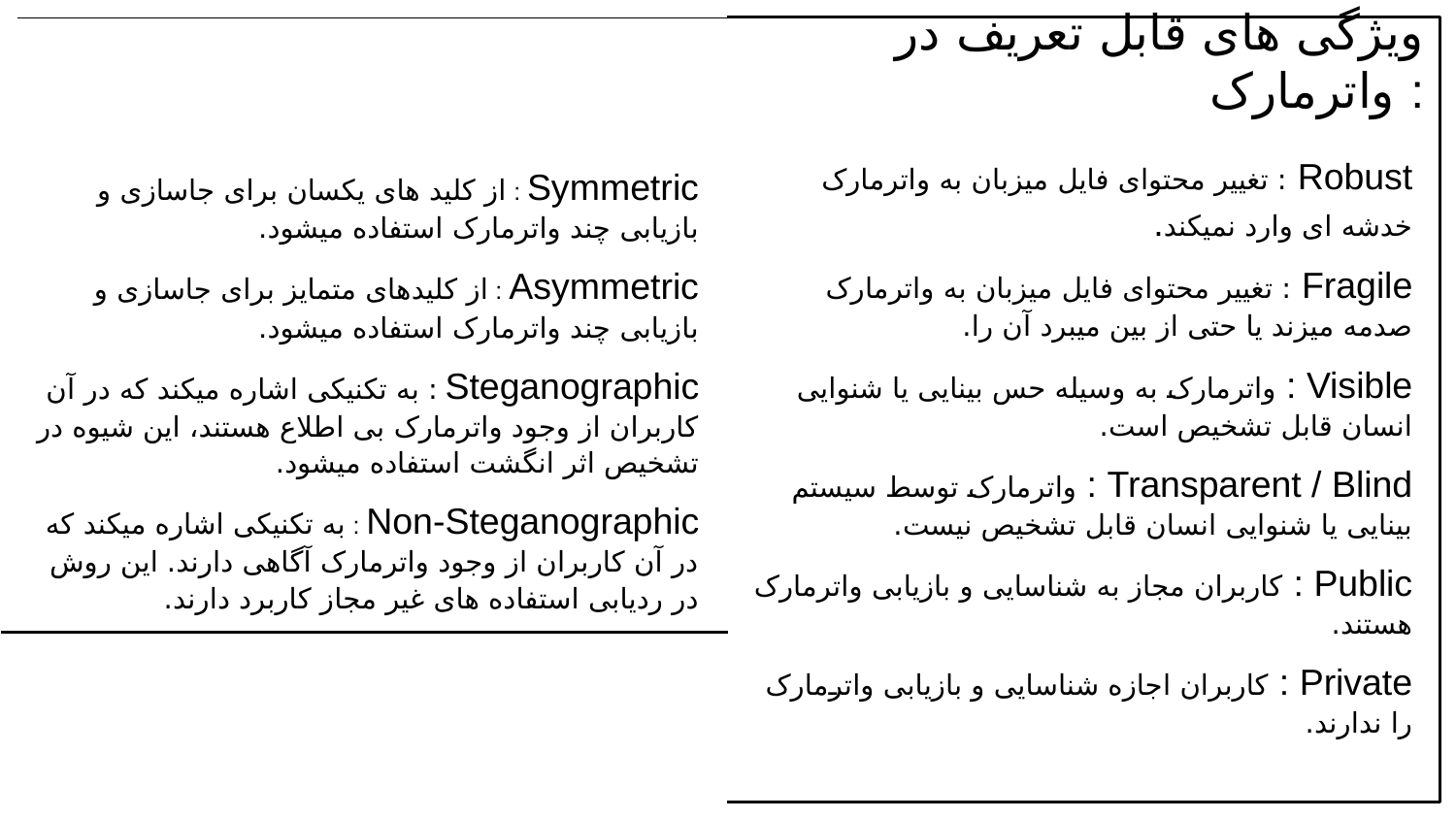

ویژگی های قابل تعریف در واترمارک :
Symmetric : از کلید های یکسان برای جاسازی و بازیابی چند واترمارک استفاده میشود.
Asymmetric : از کلیدهای متمایز برای جاسازی و بازیابی چند واترمارک استفاده میشود.
Steganographic : به تکنیکی اشاره میکند که در آن کاربران از وجود واترمارک بی اطلاع هستند، این شیوه در تشخیص اثر انگشت استفاده میشود.
Non-Steganographic : به تکنیکی اشاره میکند که در آن کاربران از وجود واترمارک آگاهی دارند. این روش در ردیابی استفاده های غیر مجاز کاربرد دارند.
Robust : تغییر محتوای فایل میزبان به واترمارک خدشه ای وارد نمیکند.
Fragile : تغییر محتوای فایل میزبان به واترمارک صدمه میزند یا حتی از بین میبرد آن را.
Visible : واترمارک به وسیله حس بینایی یا شنوایی انسان قابل تشخیص است.
Transparent / Blind : واترمارک توسط سیستم بینایی یا شنوایی انسان قابل تشخیص نیست.
Public : کاربران مجاز به شناسایی و بازیابی واترمارک هستند.
Private : کاربران اجازه شناسایی و بازیابی واترمارک را ندارند.